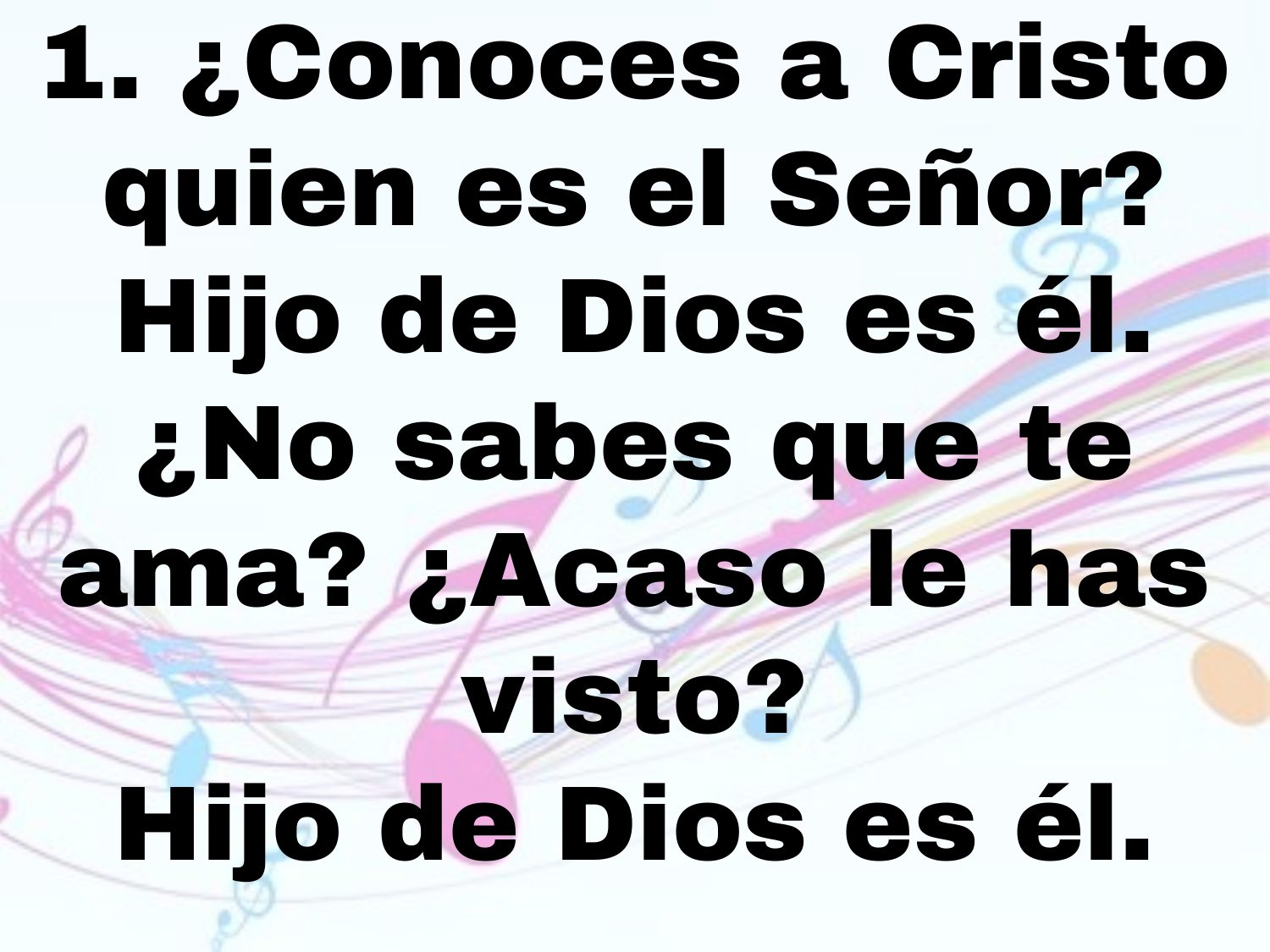

1. ¿Conoces a Cristo quien es el Señor?
Hijo de Dios es él.
¿No sabes que te ama? ¿Acaso le has
visto?
Hijo de Dios es él.